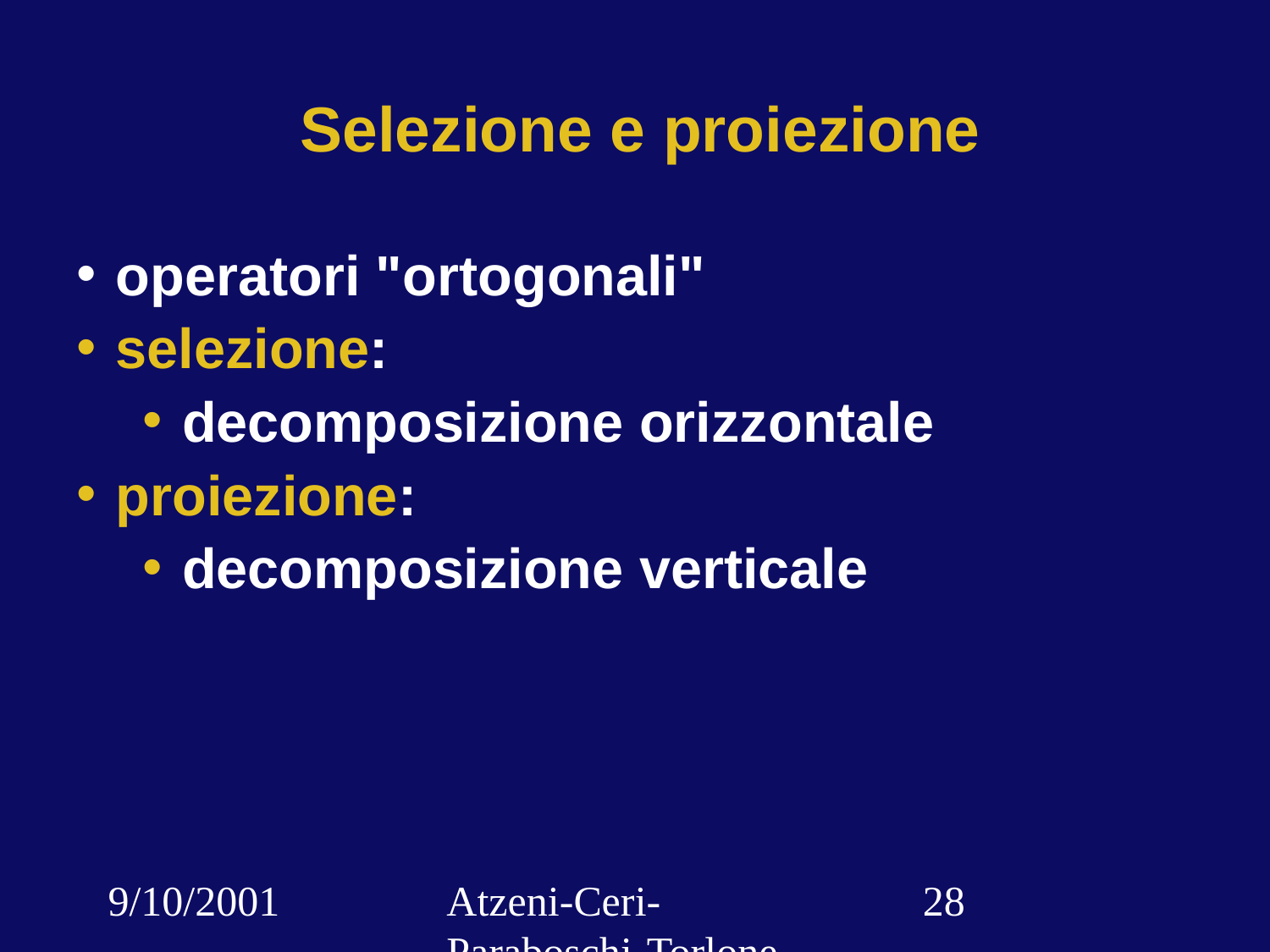

# Selezione e proiezione
operatori "ortogonali"
selezione:
decomposizione orizzontale
proiezione:
decomposizione verticale

9/10/2001
Atzeni-Ceri-Paraboschi-Torlone, Basi di dati, Capitolo 3
28